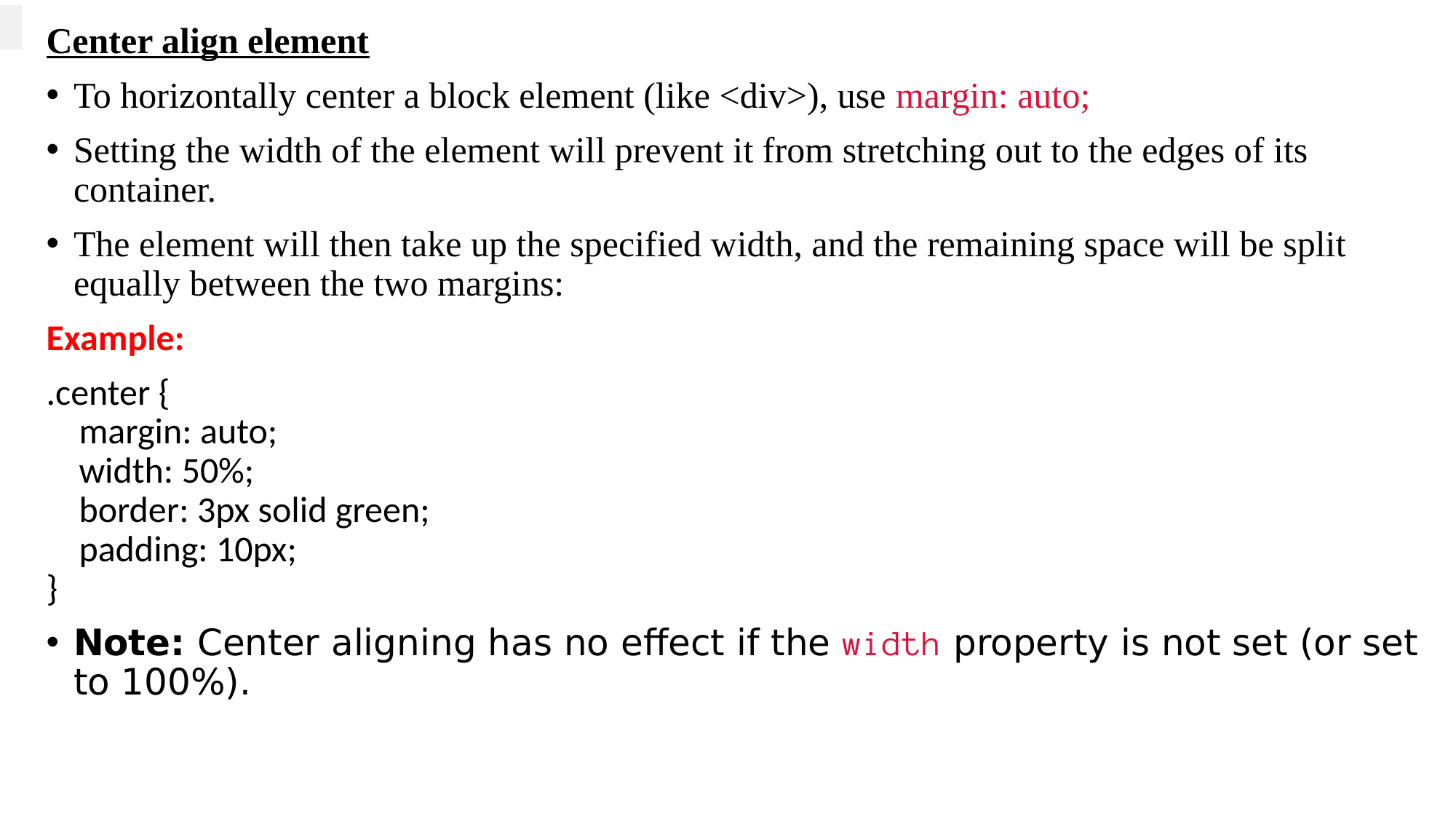

Center align element
To horizontally center a block element (like <div>), use margin: auto;
Setting the width of the element will prevent it from stretching out to the edges of its container.
The element will then take up the specified width, and the remaining space will be split equally between the two margins:
Example:
.center {
    margin: auto;
    width: 50%;
    border: 3px solid green;
    padding: 10px;
}
Note: Center aligning has no effect if the width property is not set (or set to 100%).